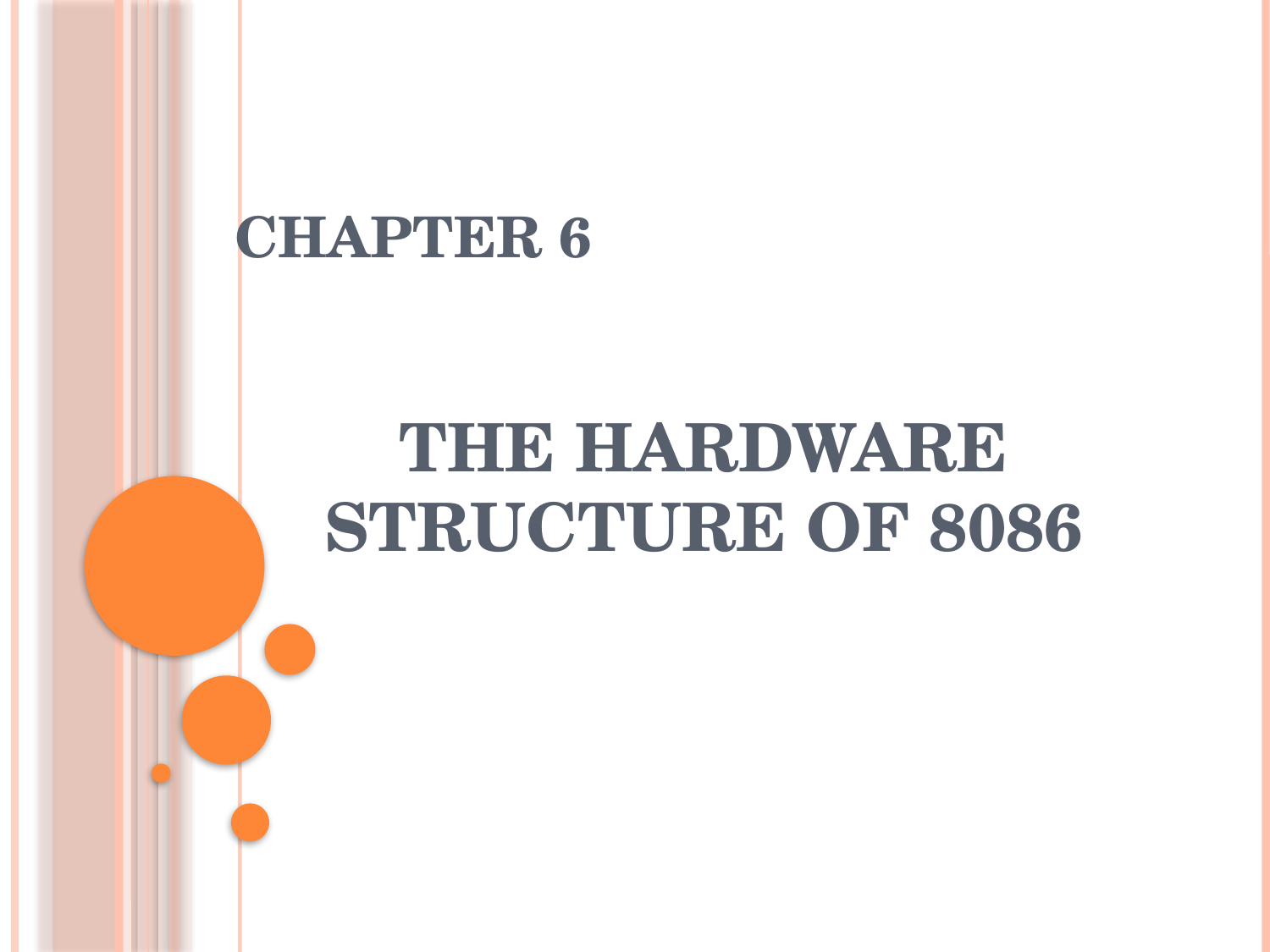

Chapter 6
# The Hardware Structure of 8086